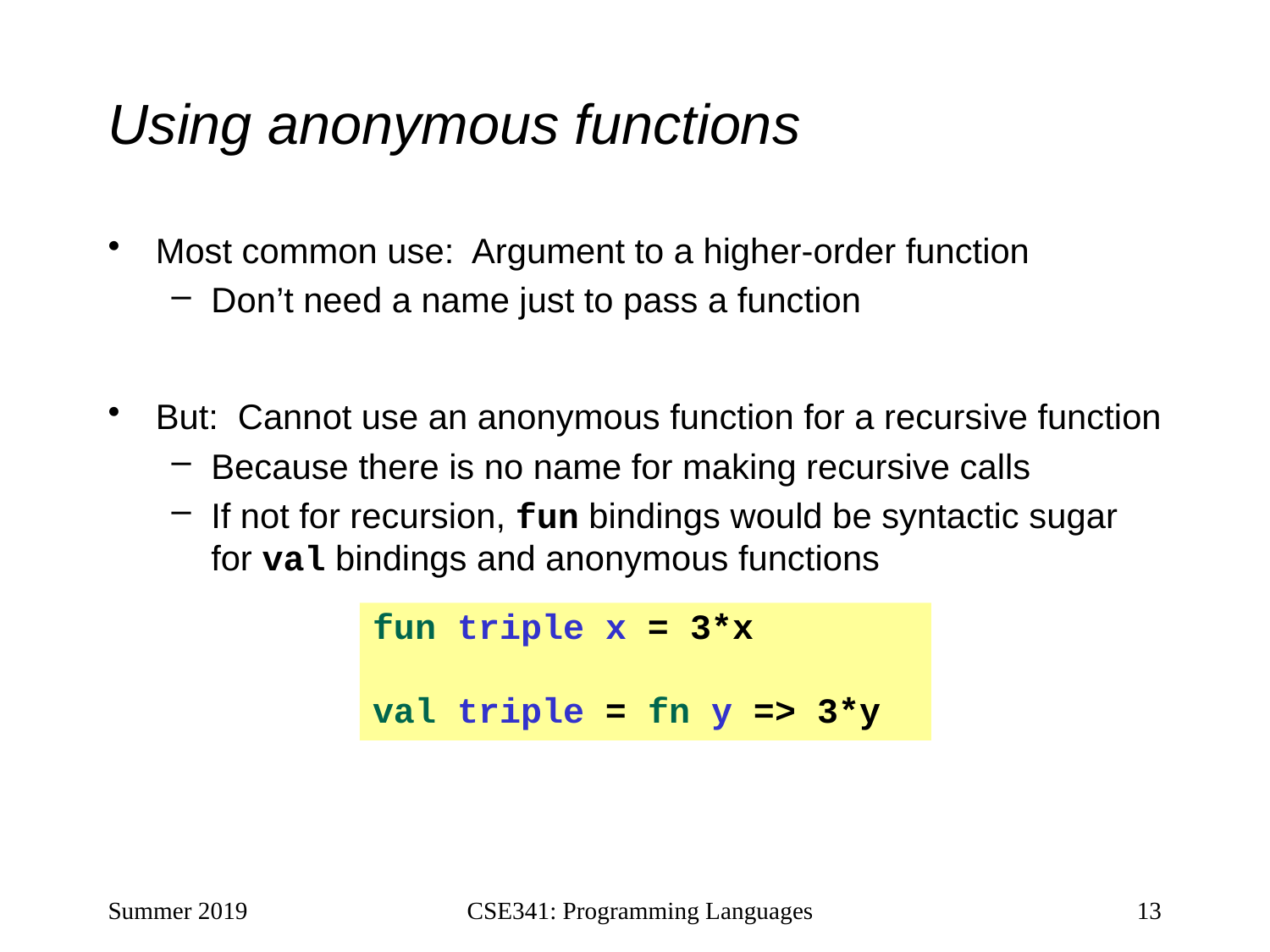

# Using anonymous functions
Most common use:  Argument to a higher-order function
Don’t need a name just to pass a function

But:  Cannot use an anonymous function for a recursive function
Because there is no name for making recursive calls
If not for recursion, fun bindings would be syntactic sugar for val bindings and anonymous functions

fun triple x = 3*x

val triple = fn y => 3*y
Summer 2019
CSE341: Programming Languages
13